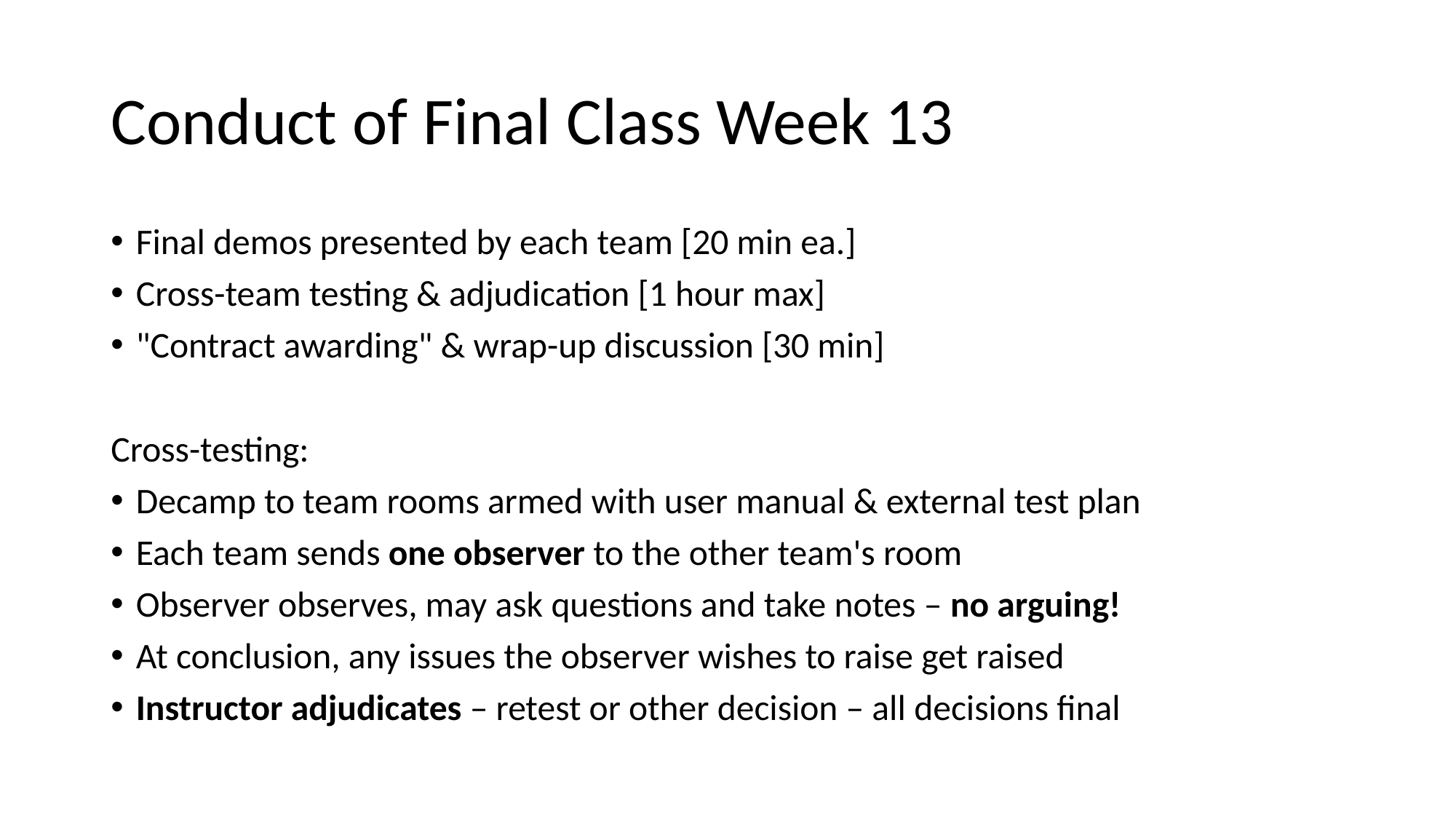

# Conduct of Final Class Week 13
Final demos presented by each team [20 min ea.]
Cross-team testing & adjudication [1 hour max]
"Contract awarding" & wrap-up discussion [30 min]

Cross-testing:
Decamp to team rooms armed with user manual & external test plan
Each team sends one observer to the other team's room
Observer observes, may ask questions and take notes – no arguing!
At conclusion, any issues the observer wishes to raise get raised
Instructor adjudicates – retest or other decision – all decisions final